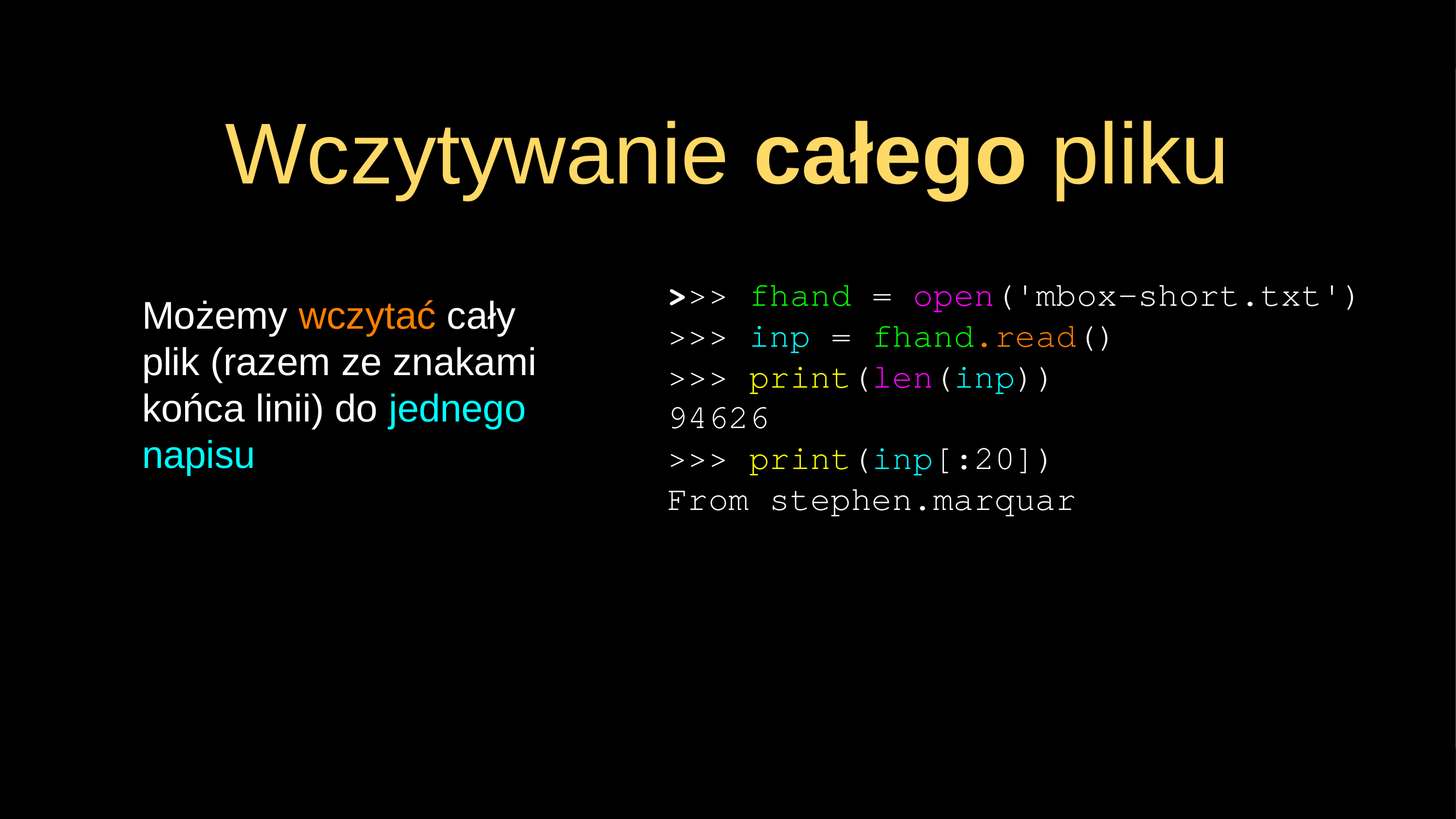

# Wczytywanie całego pliku
Możemy wczytać cały plik (razem ze znakami końca linii) do jednego napisu
>>> fhand = open('mbox-short.txt')
>>> inp = fhand.read()
>>> print(len(inp))
94626
>>> print(inp[:20])
From stephen.marquar